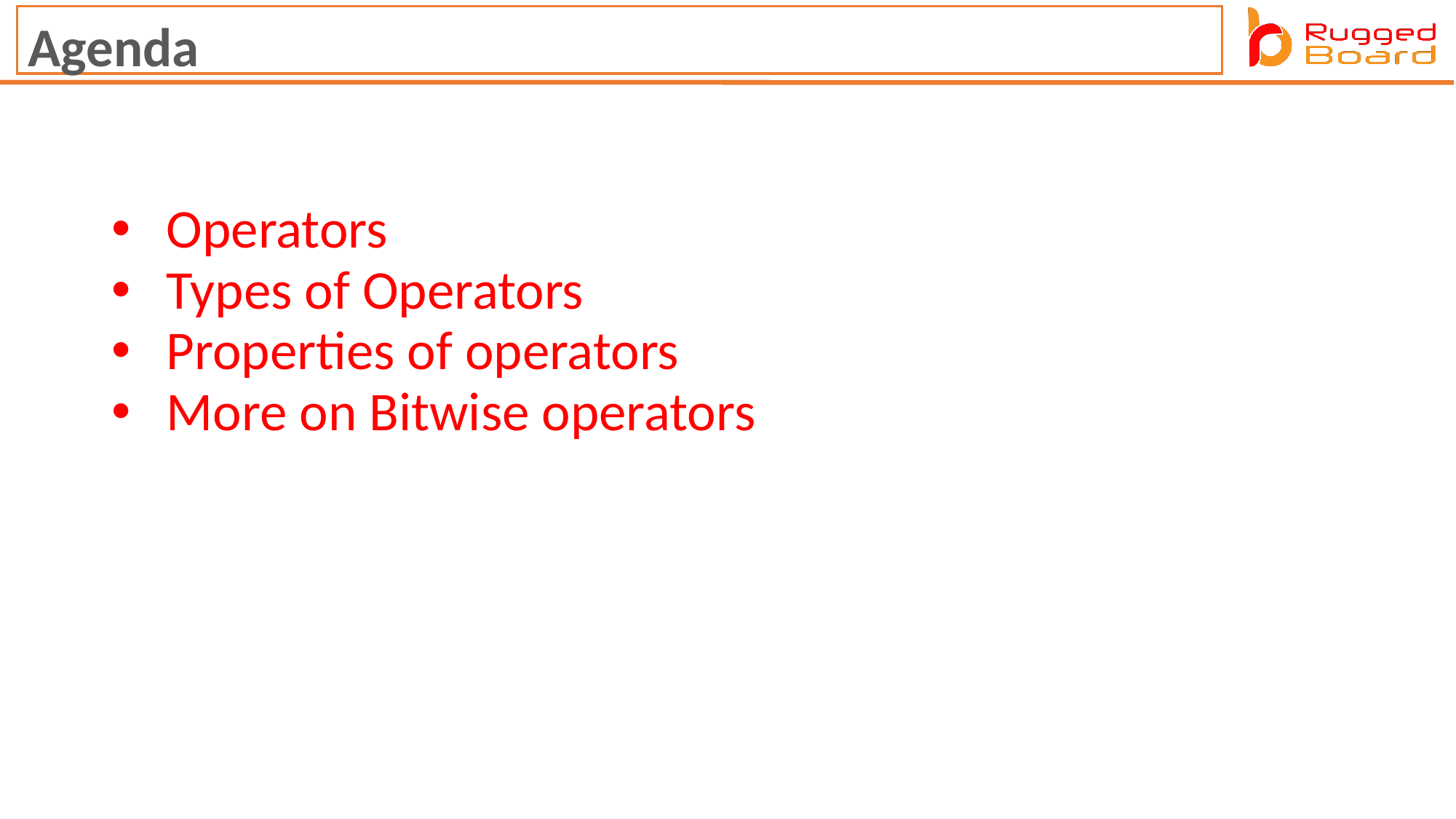

Agenda
Operators
Types of Operators
Properties of operators
More on Bitwise operators